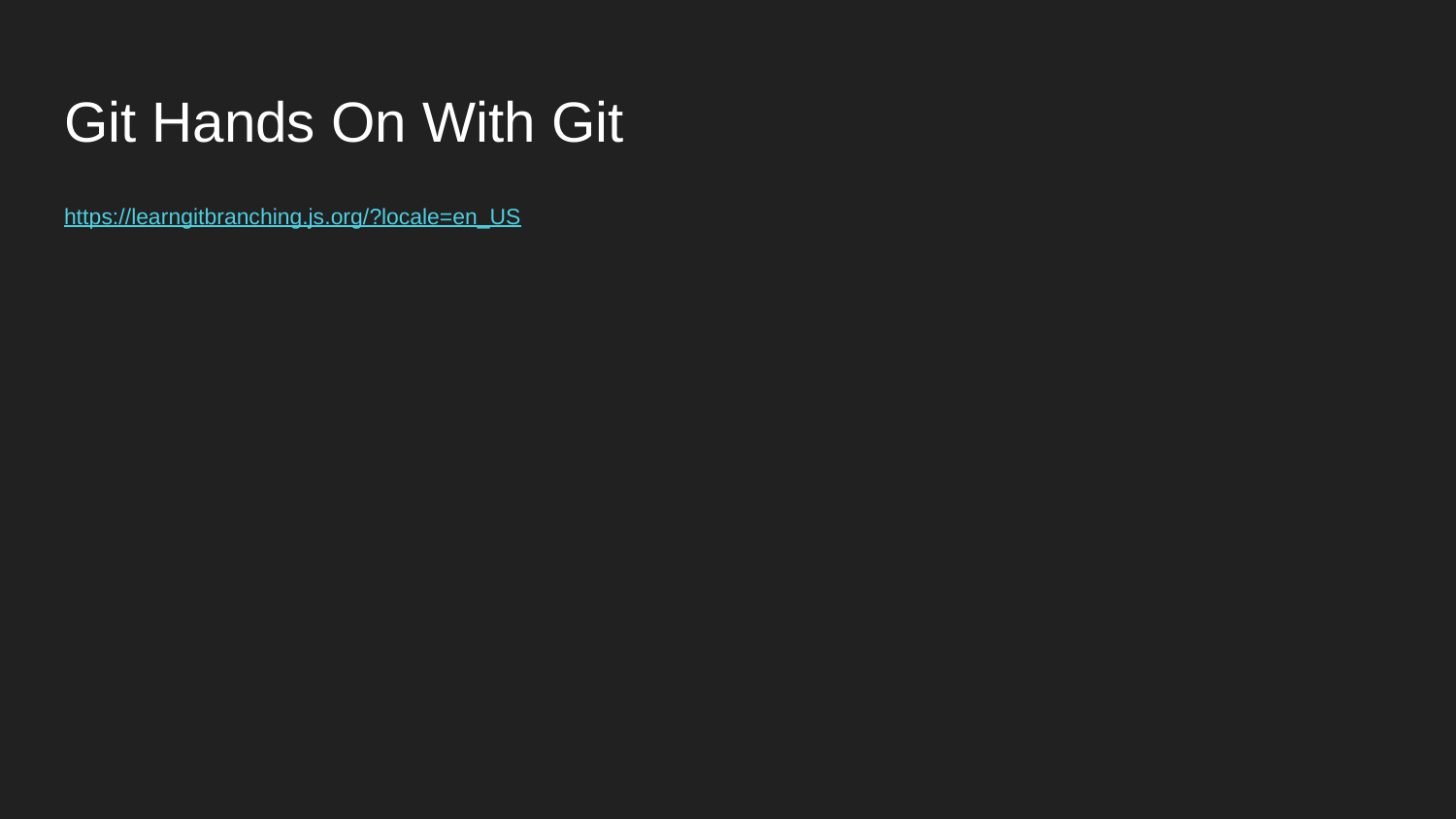

# Git Hands On With Git
https://learngitbranching.js.org/?locale=en_US